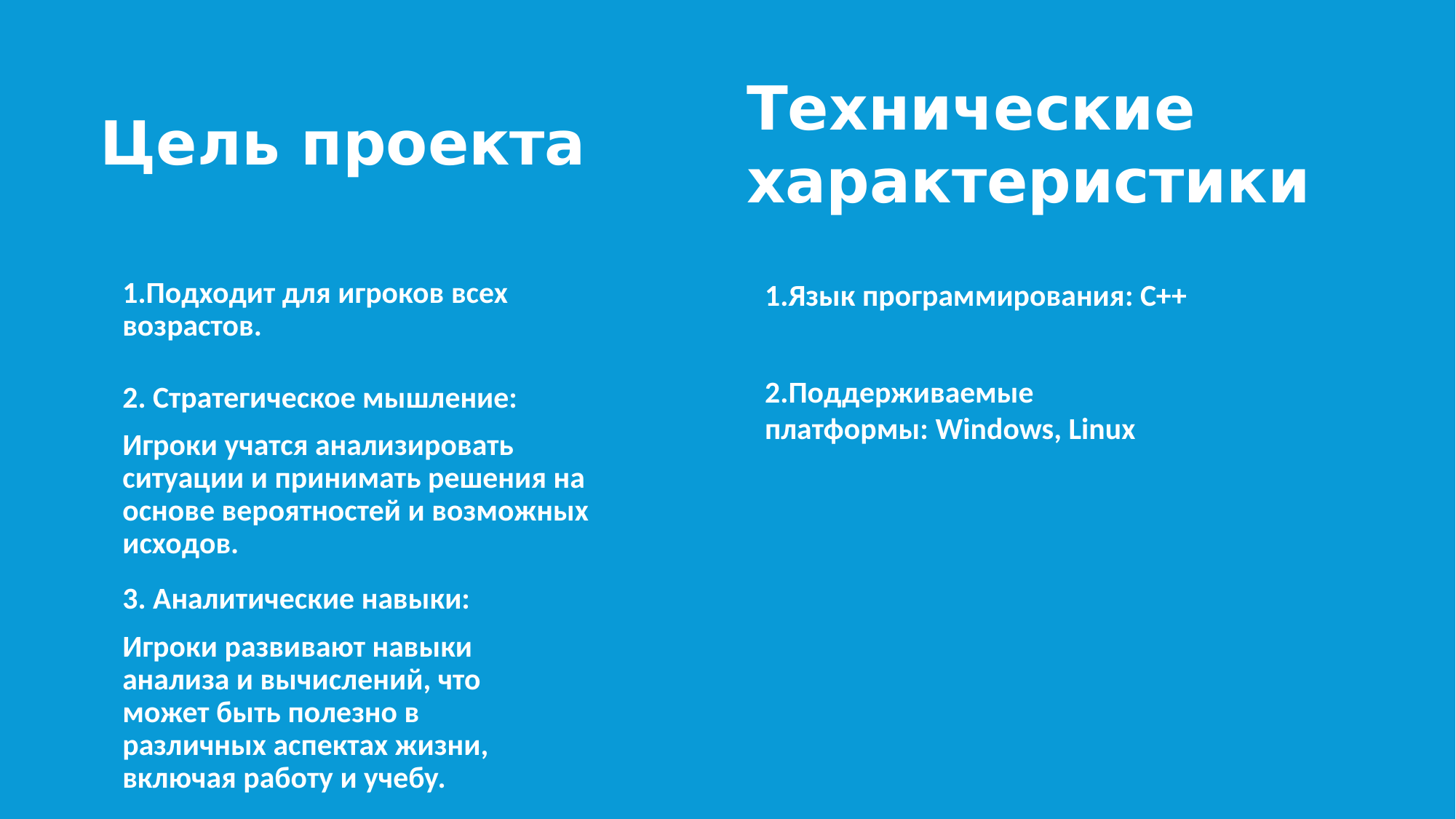

Технические характеристики
# Цель проекта
1.Подходит для игроков всех возрастов.
1.Язык программирования: C++
2.Поддерживаемые платформы: Windows, Linux
2. Стратегическое мышление:
Игроки учатся анализировать ситуации и принимать решения на основе вероятностей и возможных исходов.

3. Аналитические навыки:
Игроки развивают навыки анализа и вычислений, что может быть полезно в различных аспектах жизни, включая работу и учебу.